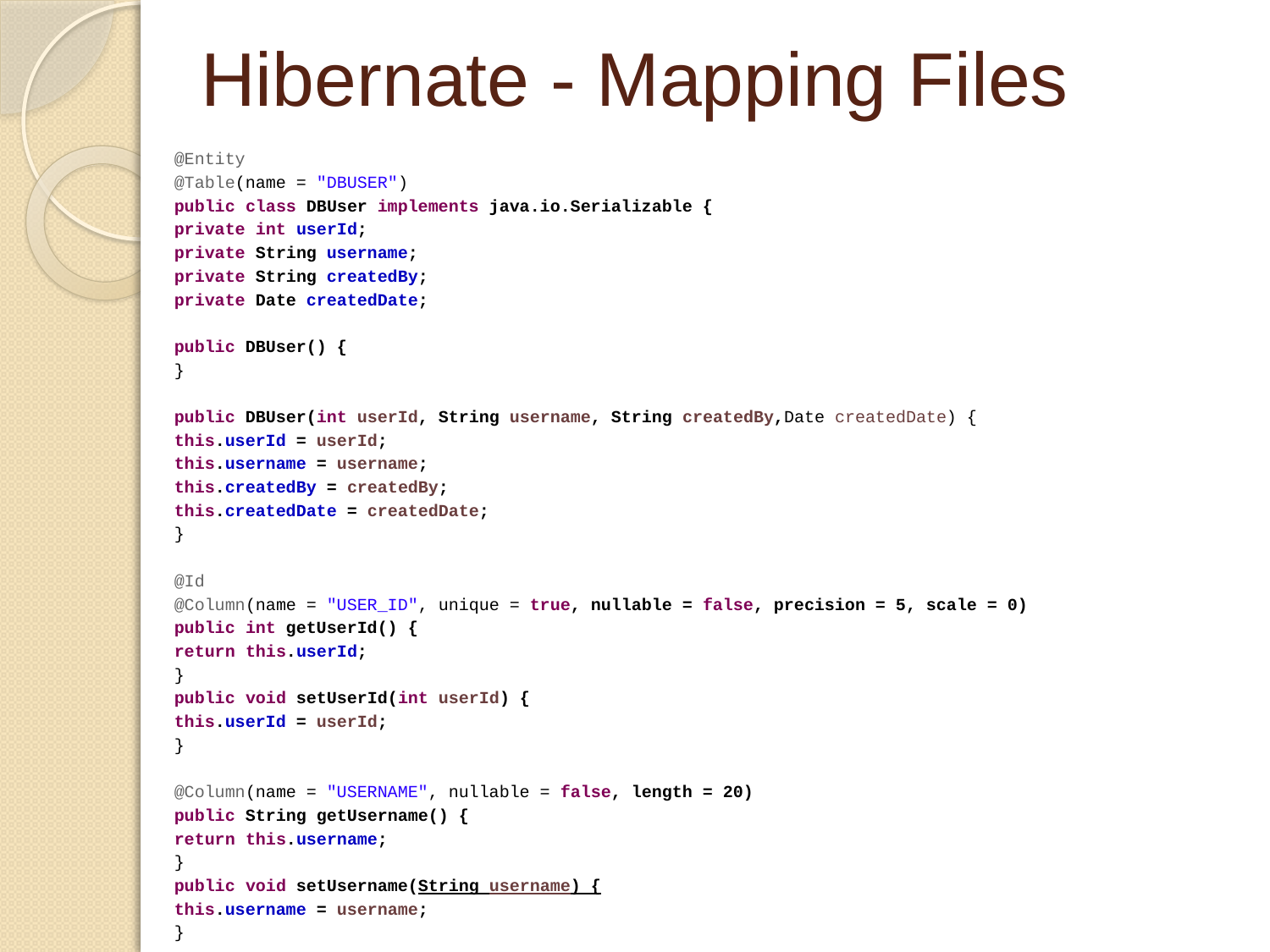

# Hibernate - Mapping Files
@Entity
@Table(name = "DBUSER")
public class DBUser implements java.io.Serializable {
private int userId;
private String username;
private String createdBy;
private Date createdDate;

public DBUser() {
}

public DBUser(int userId, String username, String createdBy,Date createdDate) {
this.userId = userId;
this.username = username;
this.createdBy = createdBy;
this.createdDate = createdDate;
}

@Id
@Column(name = "USER_ID", unique = true, nullable = false, precision = 5, scale = 0)
public int getUserId() {
return this.userId;
}
public void setUserId(int userId) {
this.userId = userId;
}

@Column(name = "USERNAME", nullable = false, length = 20)
public String getUsername() {
return this.username;
}
public void setUsername(String username) {
this.username = username;
}